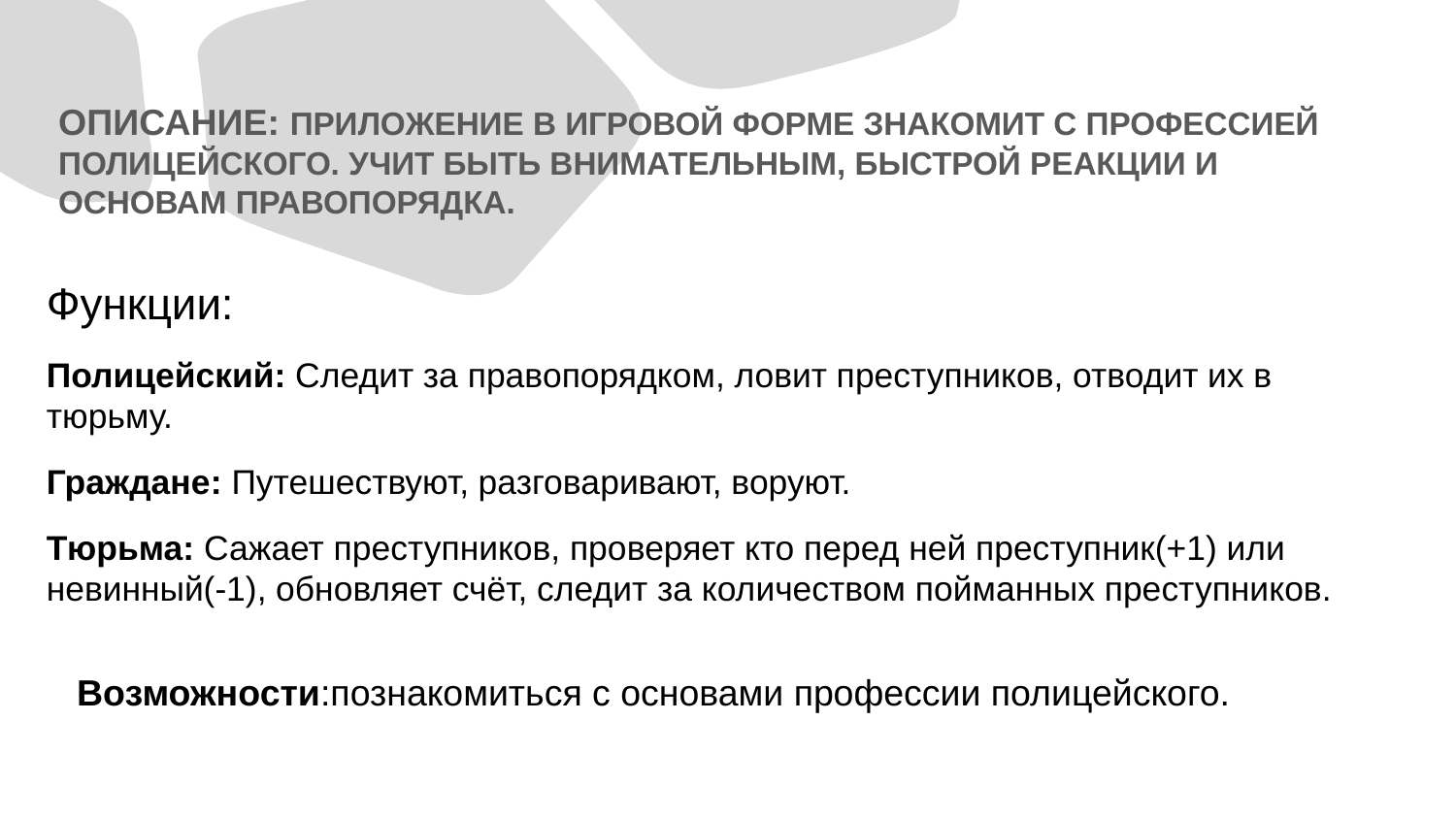

# Описание: приложение в игровой форме знакомит с профессией полицейского. Учит быть внимательным, быстрой реакции и основам правопорядка.
Функции:
Полицейский: Следит за правопорядком, ловит преступников, отводит их в тюрьму.
Граждане: Путешествуют, разговаривают, воруют.
Тюрьма: Сажает преступников, проверяет кто перед ней преступник(+1) или невинный(-1), обновляет счёт, следит за количеством пойманных преступников.

Возможности:познакомиться с основами профессии полицейского.